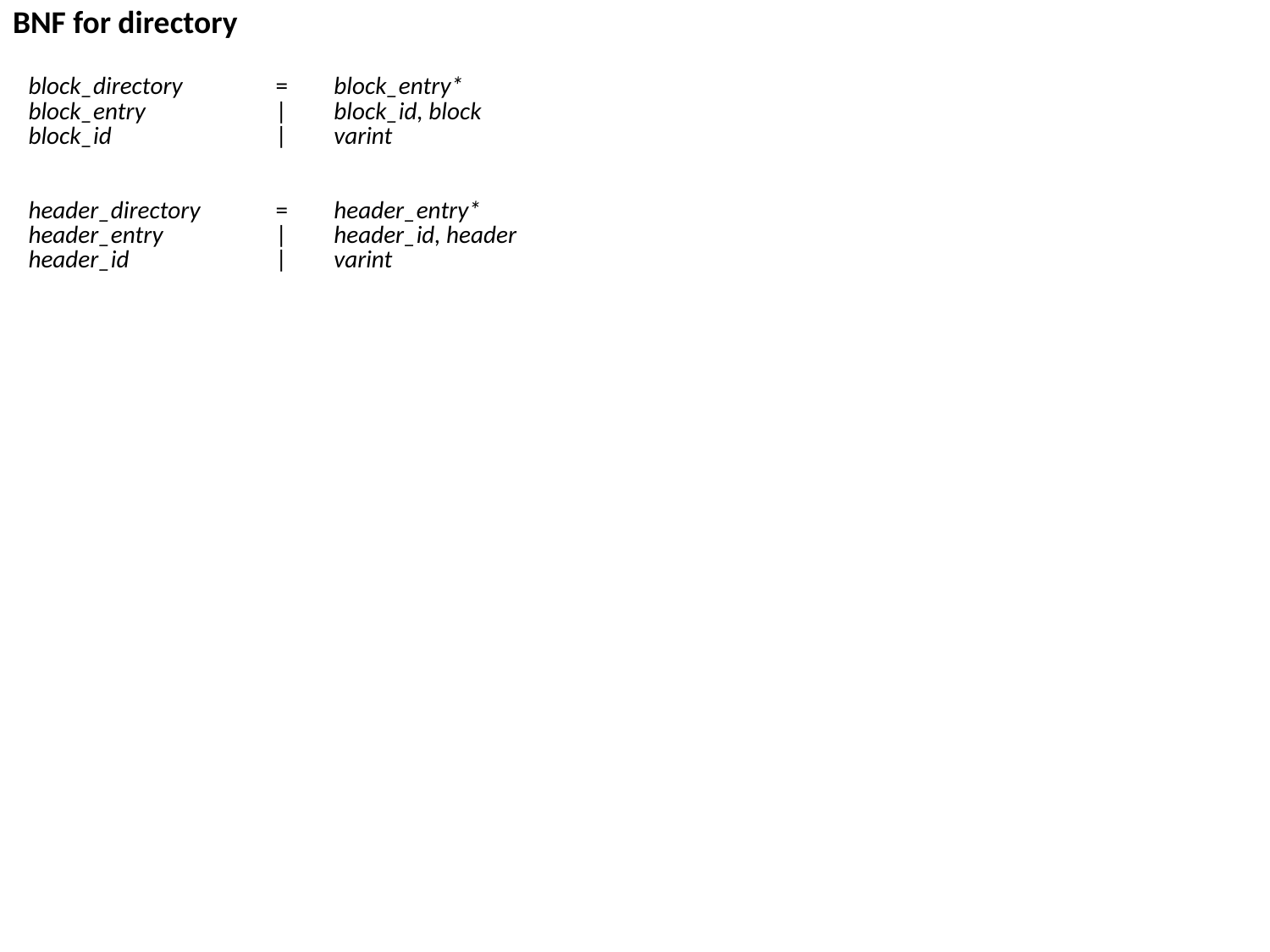

# BNF for directory
| block\_directory block\_entry block\_id | = | | | block\_entry\* block\_id, block varint |
| --- | --- | --- |
| header\_directory header\_entry header\_id | = | | | header\_entry\* header\_id, header varint |